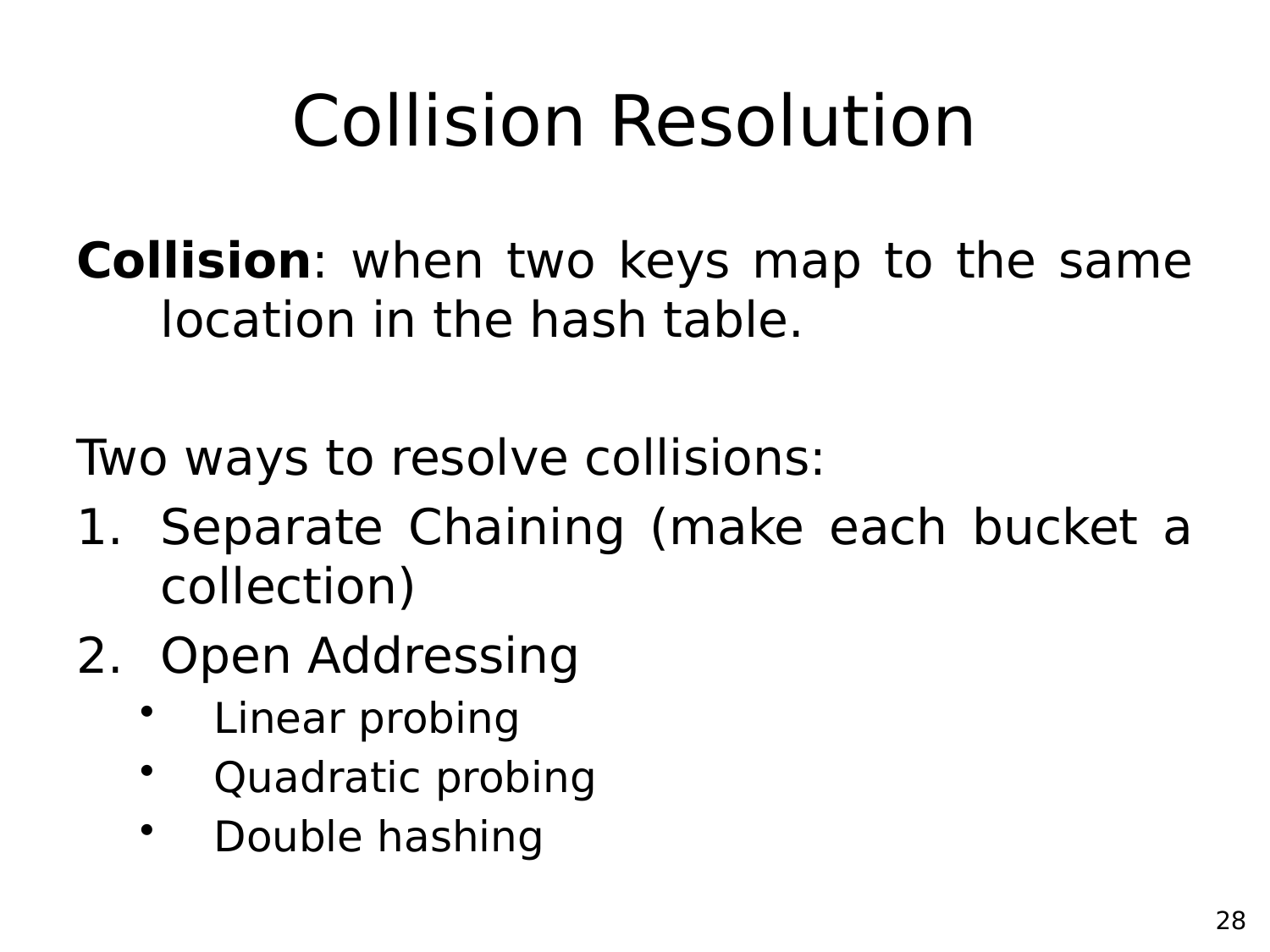

# Collision Resolution
Collision: when two keys map to the same location in the hash table.

Two ways to resolve collisions:
Separate Chaining (make each bucket a collection)
Open Addressing
Linear probing
Quadratic probing
Double hashing